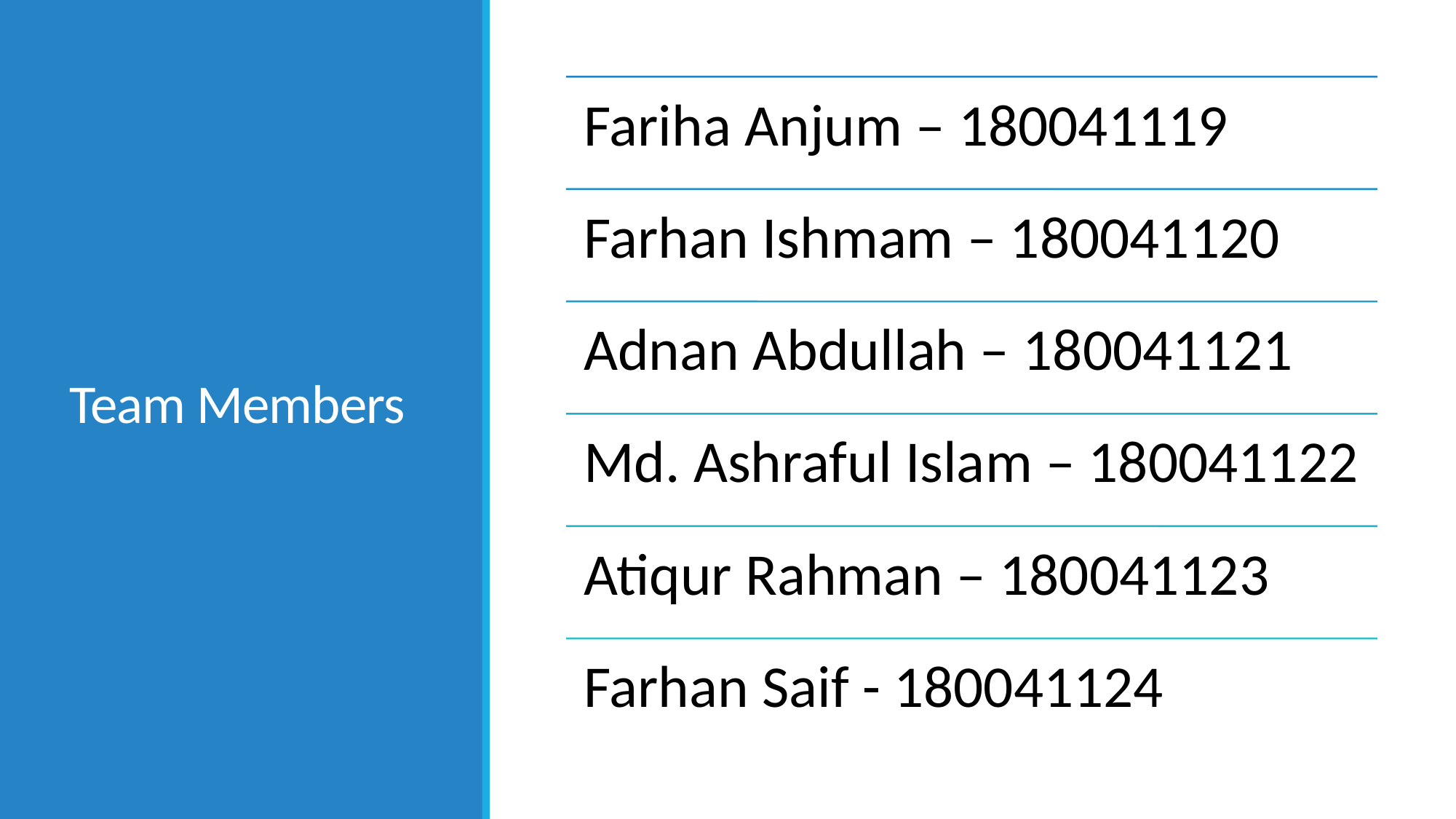

# Team Members
Fariha Anjum – 180041119
Farhan Ishmam – 180041120
Adnan Abdullah – 180041121
Md. Ashraful Islam – 180041122
Atiqur Rahman – 180041123
Farhan Saif - 180041124